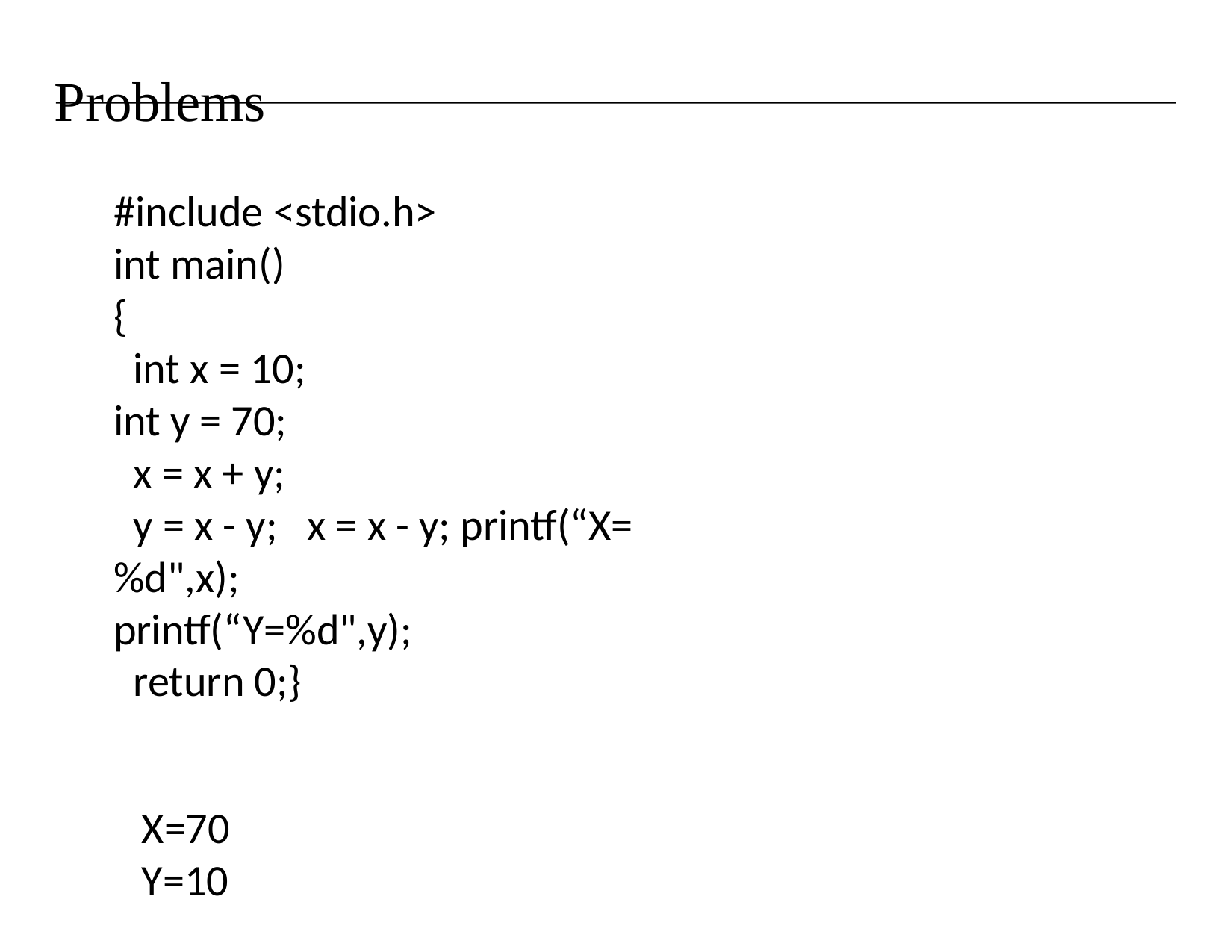

# Problems
#include <stdio.h>
int main()
{
  int x = 10;
int y = 70;
  x = x + y;
  y = x - y;   x = x - y; printf(“X=%d",x);
printf(“Y=%d",y);
  return 0;}
X=70
Y=10